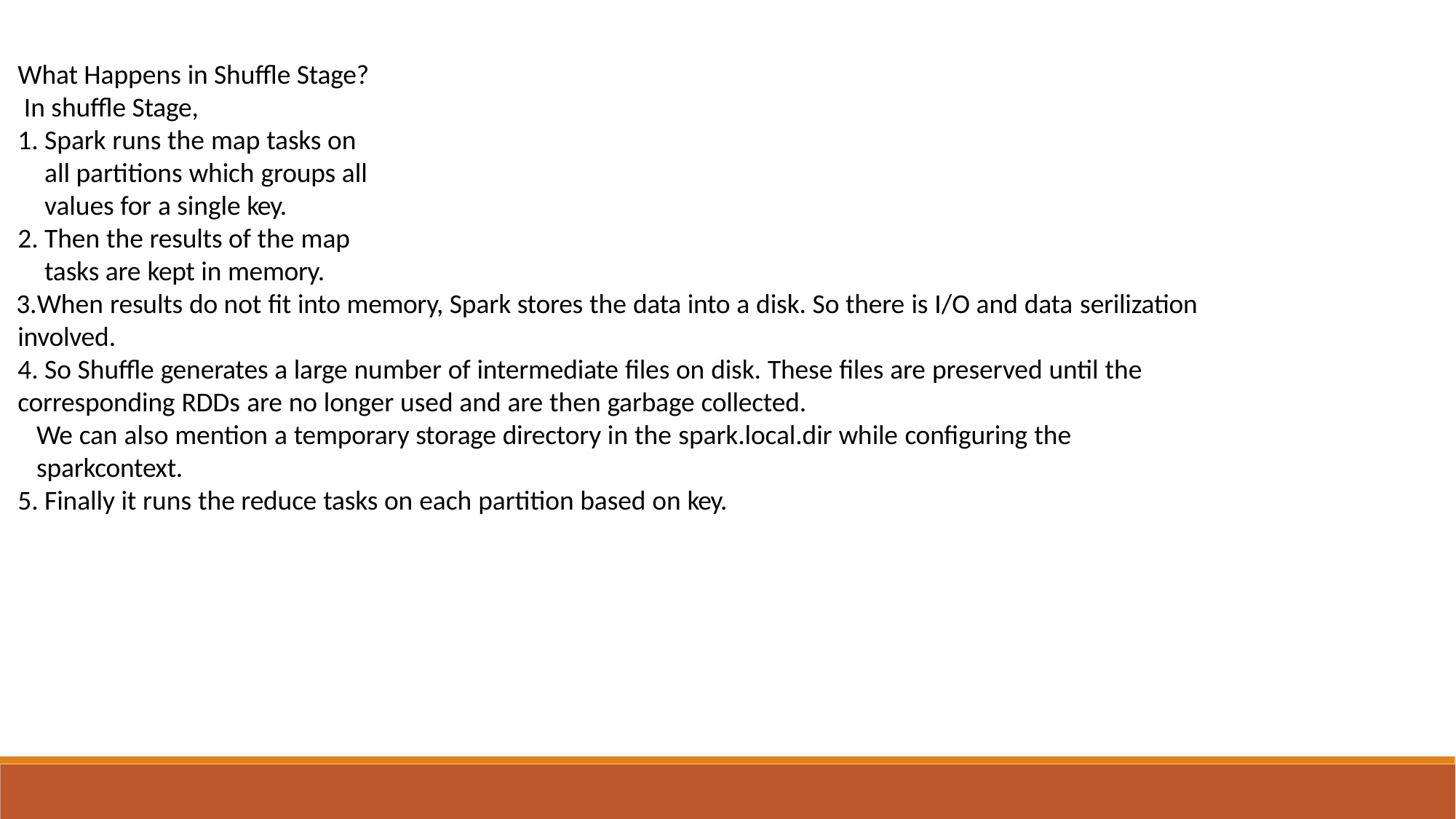

What Happens in Shuffle Stage?  In shuffle Stage,
Spark runs the map tasks on all partitions which groups all values for a single key.
Then the results of the map tasks are kept in memory.
When results do not fit into memory, Spark stores the data into a disk. So there is I/O and data serilization  involved.
So Shuffle generates a large number of intermediate files on disk. These files are preserved until the
corresponding RDDs are no longer used and are then garbage collected.
We can also mention a temporary storage directory in the spark.local.dir while configuring the sparkcontext.
Finally it runs the reduce tasks on each partition based on key.